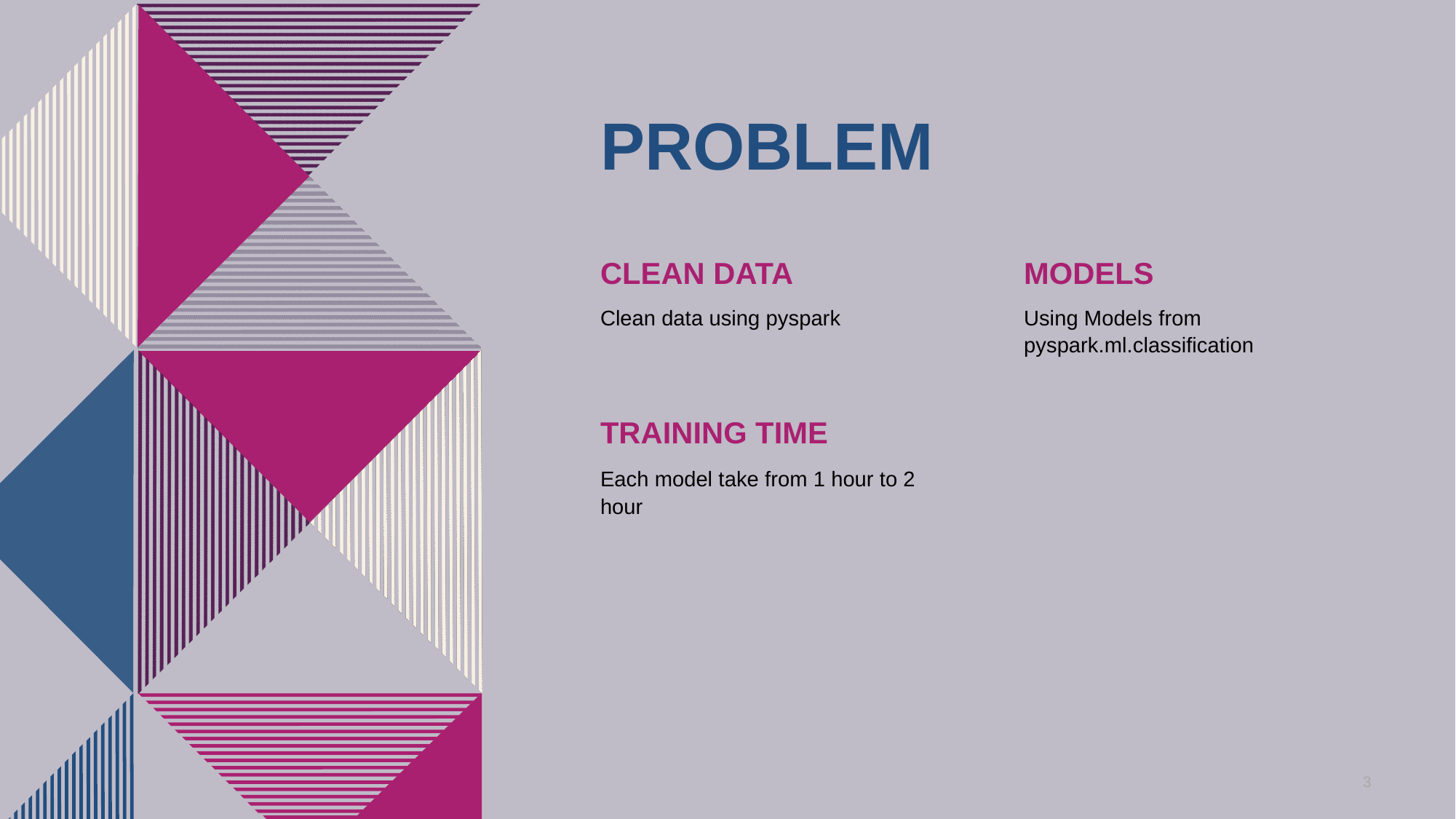

# PROBLEM
Clean Data
Models
Using Models from pyspark.ml.classification
Clean data using pyspark
Training time
Each model take from 1 hour to 2 hour
3